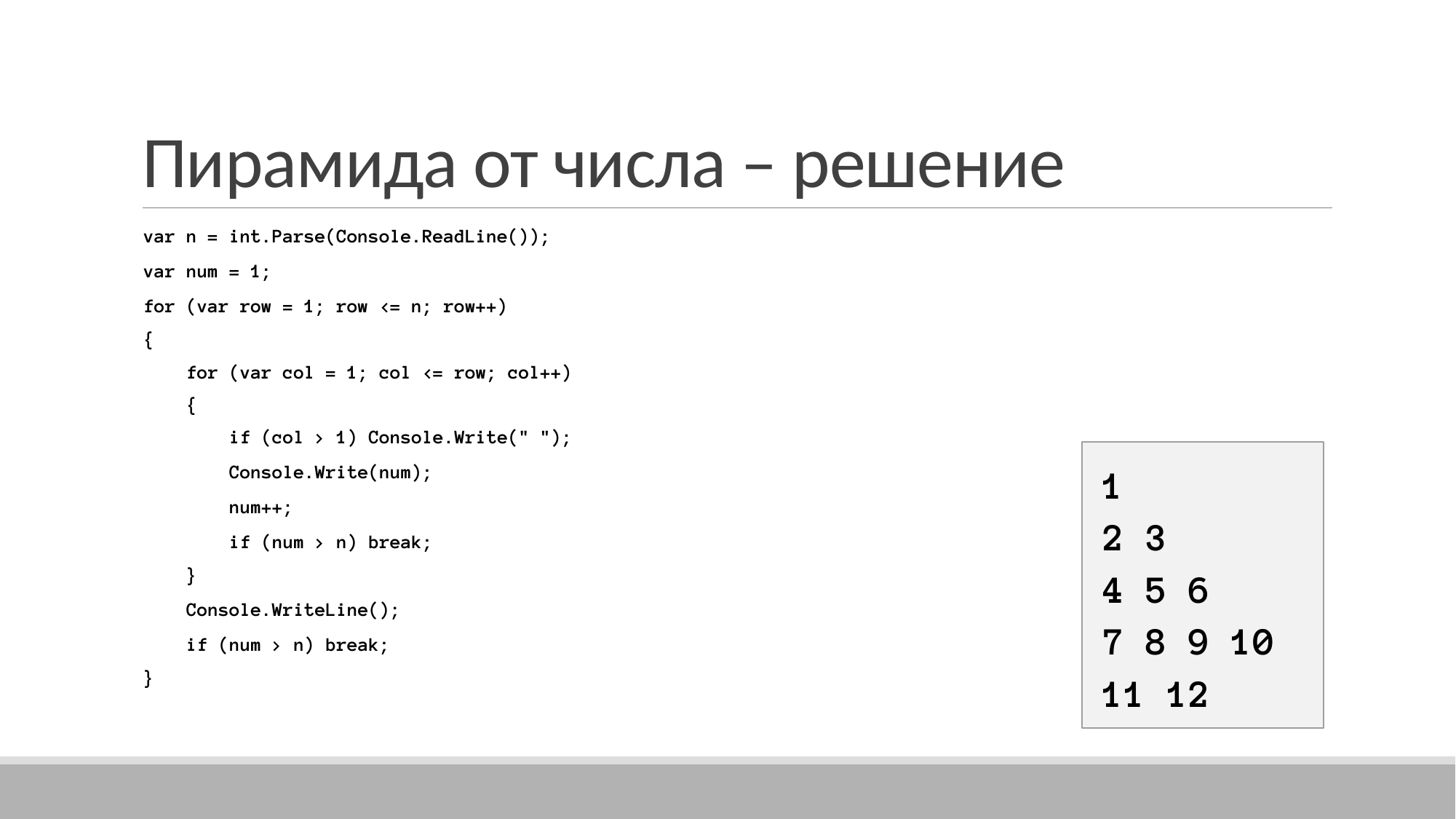

# Пирамида от числа – решение
var n = int.Parse(Console.ReadLine());
var num = 1;
for (var row = 1; row <= n; row++)
{
    for (var col = 1; col <= row; col++)
    {
        if (col > 1) Console.Write(" ");
        Console.Write(num);
        num++;
        if (num > n) break;
    }
    Console.WriteLine();
    if (num > n) break;
}

1
2 3
4 5 6
7 8 9 10
11 12